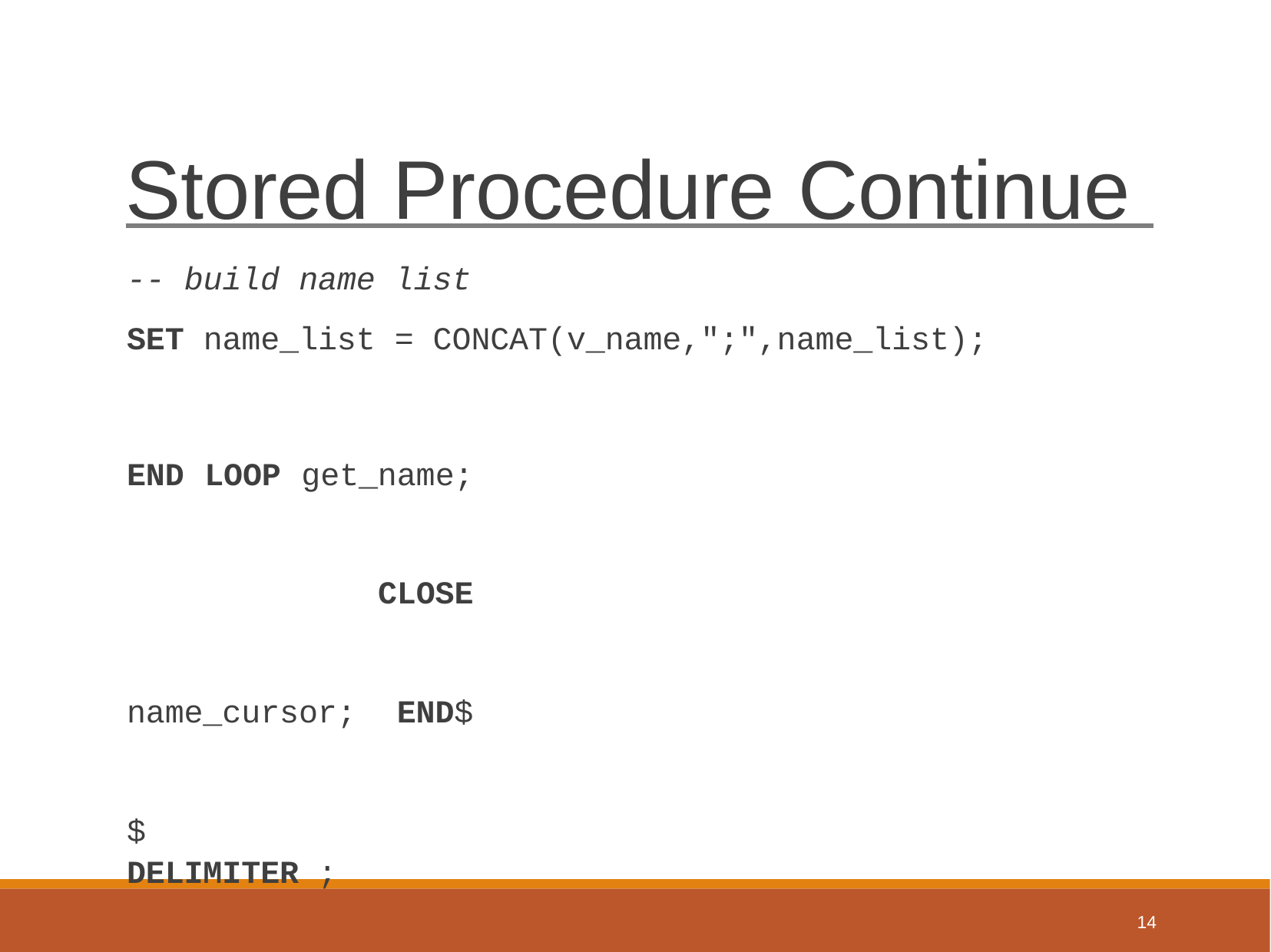

# Stored Procedure Continue
-- build name list
SET name_list = CONCAT(v_name,";",name_list);
END LOOP get_name;  CLOSE name_cursor;  END$$
DELIMITER ;
14